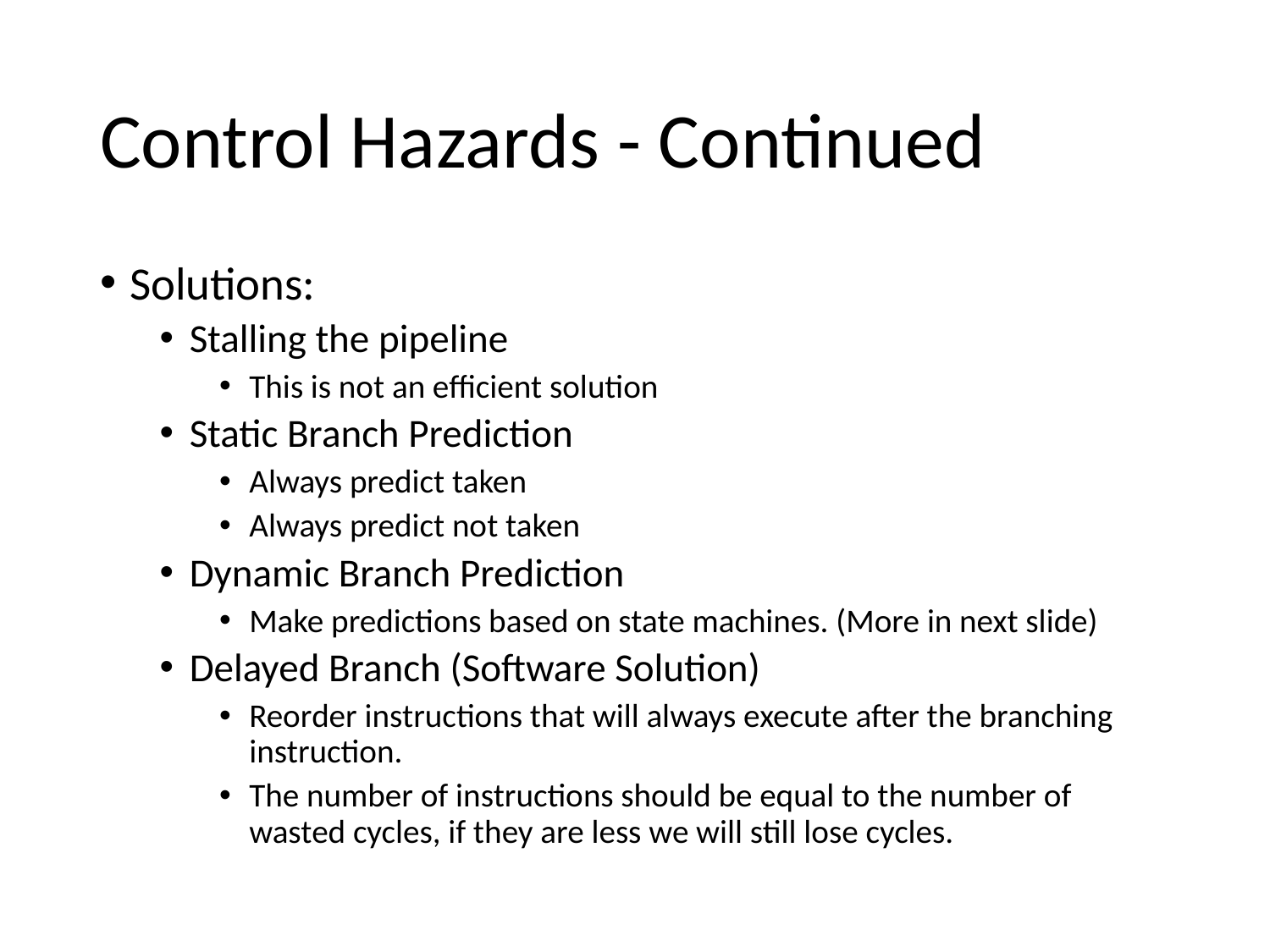

# Control Hazards - Continued
Solutions:
Stalling the pipeline
This is not an efficient solution
Static Branch Prediction
Always predict taken
Always predict not taken
Dynamic Branch Prediction
Make predictions based on state machines. (More in next slide)
Delayed Branch (Software Solution)
Reorder instructions that will always execute after the branching instruction.
The number of instructions should be equal to the number of wasted cycles, if they are less we will still lose cycles.